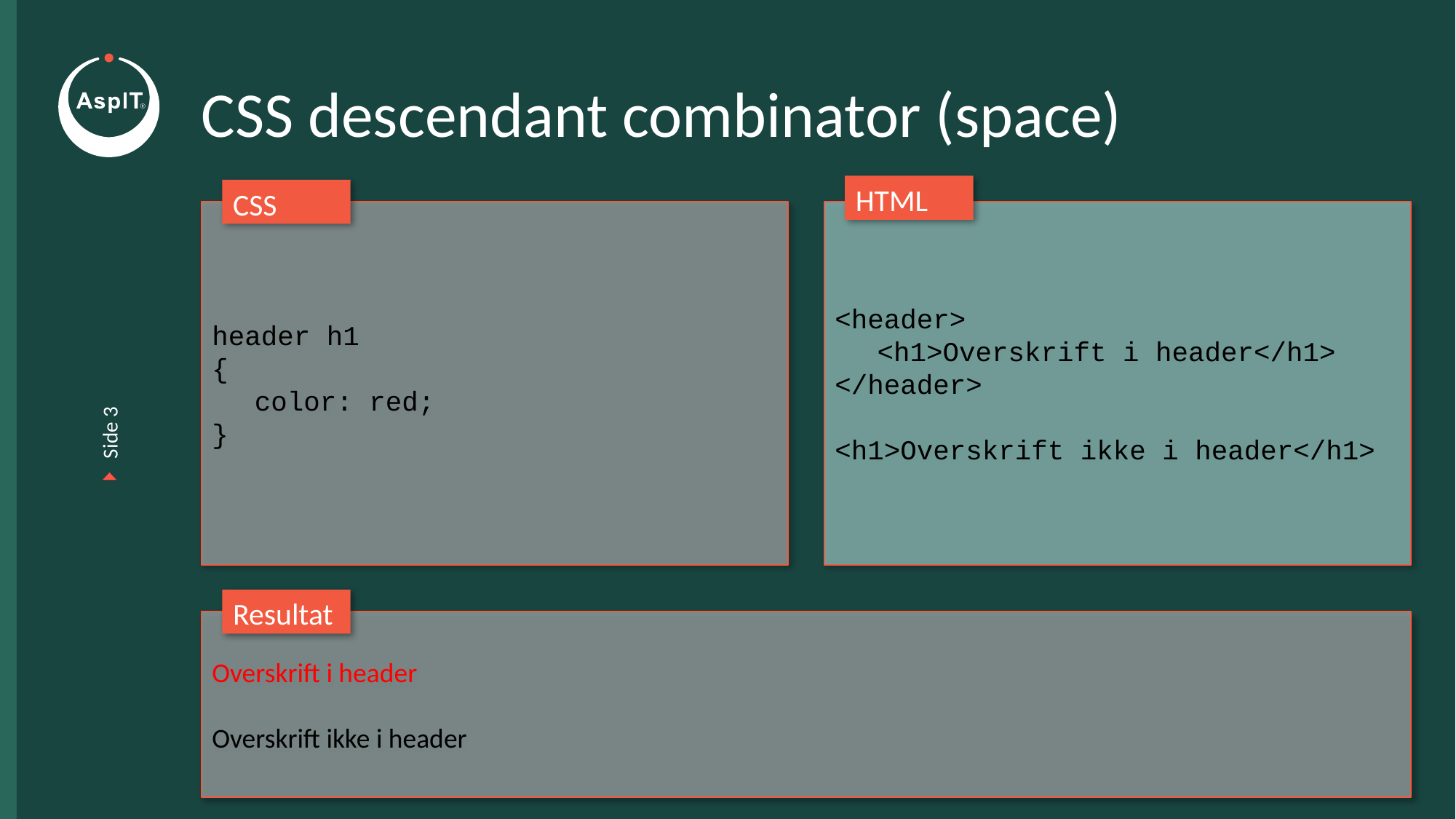

# CSS descendant combinator (space)
HTML
CSS
header h1
{
	color: red;
}
<header>
	<h1>Overskrift i header</h1>
</header>

<h1>Overskrift ikke i header</h1>
Side 3
Resultat
Overskrift i header

Overskrift ikke i header